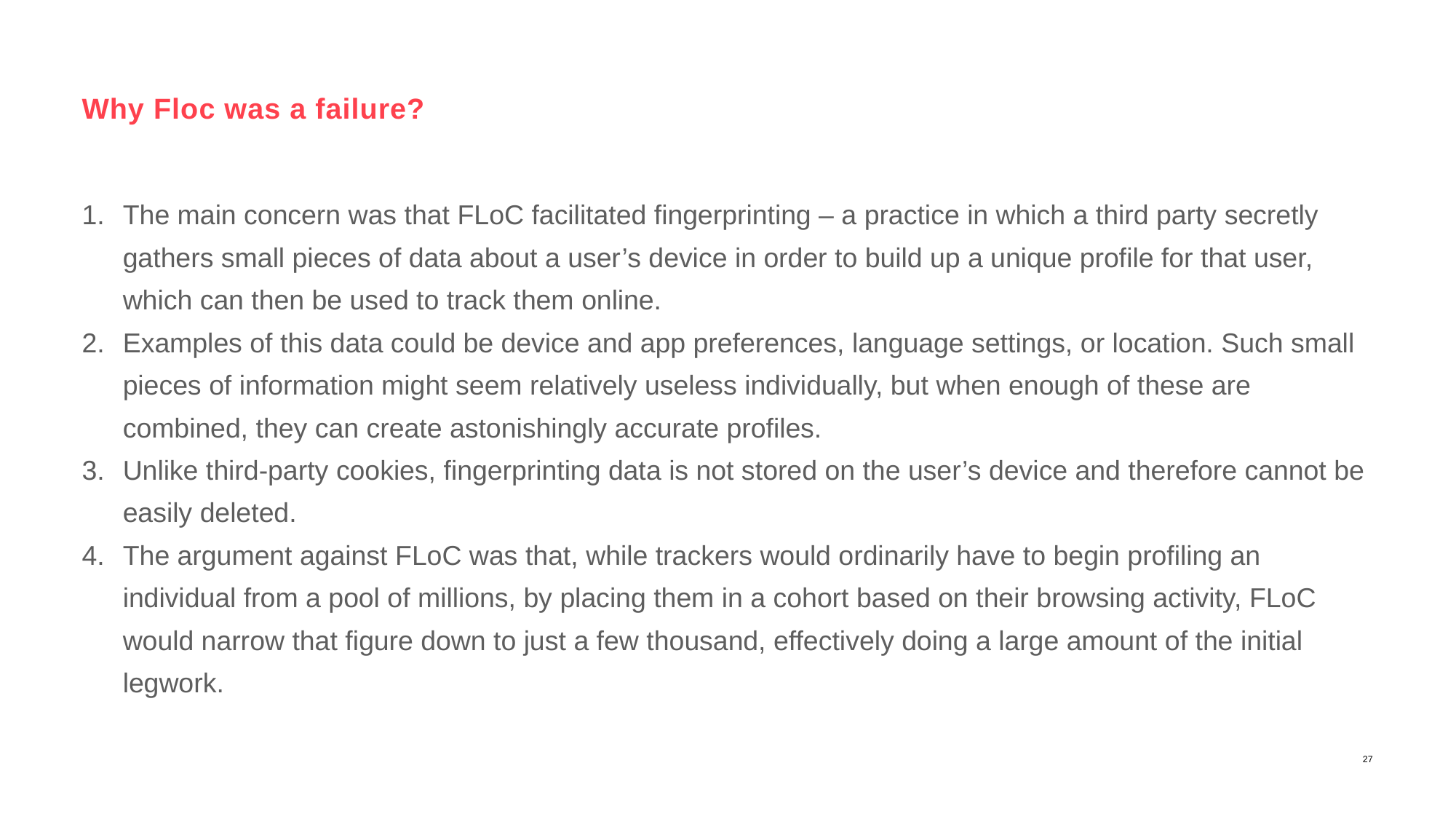

# Why Floc was a failure?
The main concern was that FLoC facilitated fingerprinting – a practice in which a third party secretly gathers small pieces of data about a user’s device in order to build up a unique profile for that user, which can then be used to track them online.
Examples of this data could be device and app preferences, language settings, or location. Such small pieces of information might seem relatively useless individually, but when enough of these are combined, they can create astonishingly accurate profiles.
Unlike third-party cookies, fingerprinting data is not stored on the user’s device and therefore cannot be easily deleted.
The argument against FLoC was that, while trackers would ordinarily have to begin profiling an individual from a pool of millions, by placing them in a cohort based on their browsing activity, FLoC would narrow that figure down to just a few thousand, effectively doing a large amount of the initial legwork.